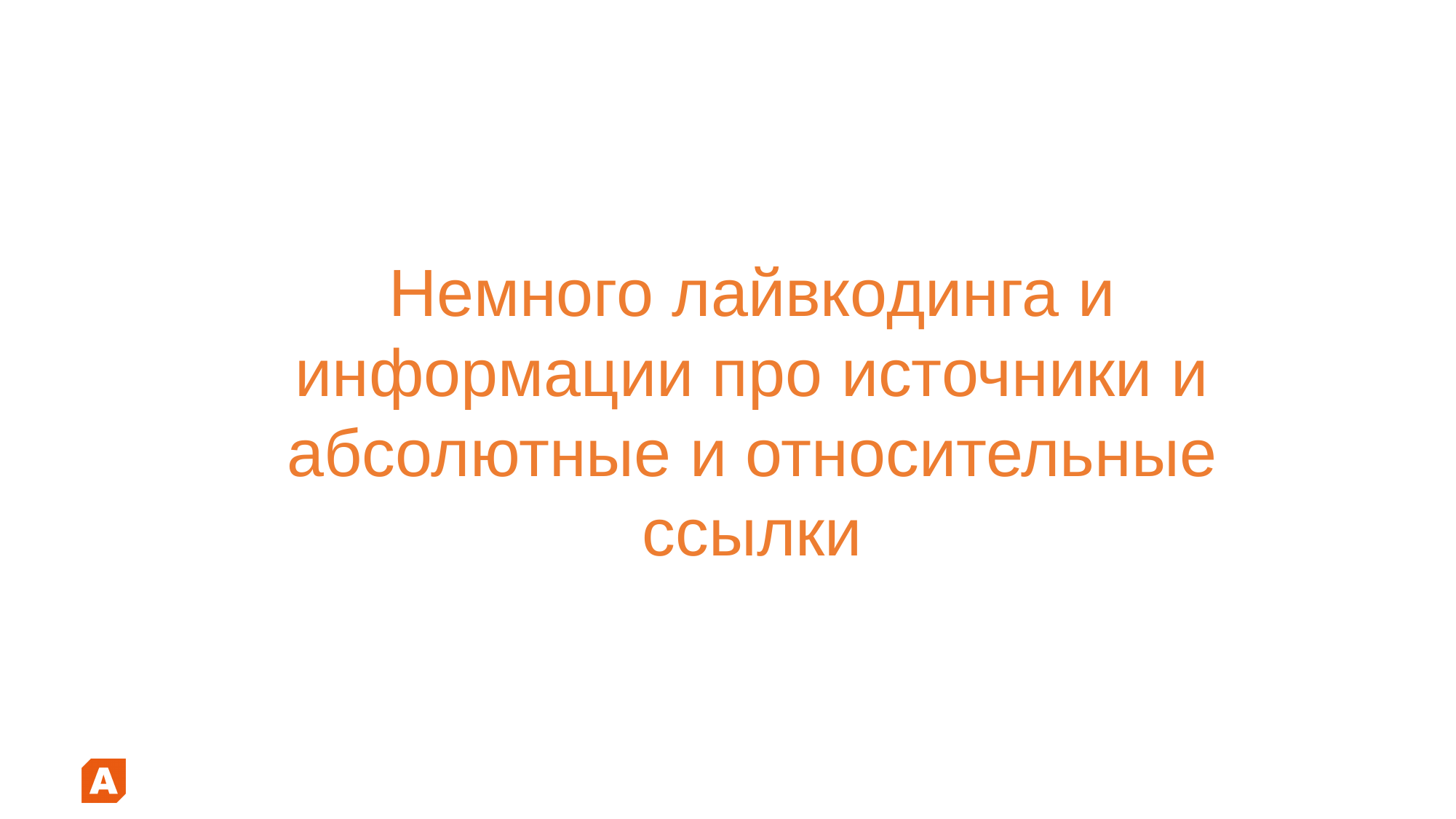

# Немного лайвкодинга и информации про источники и абсолютные и относительные ссылки